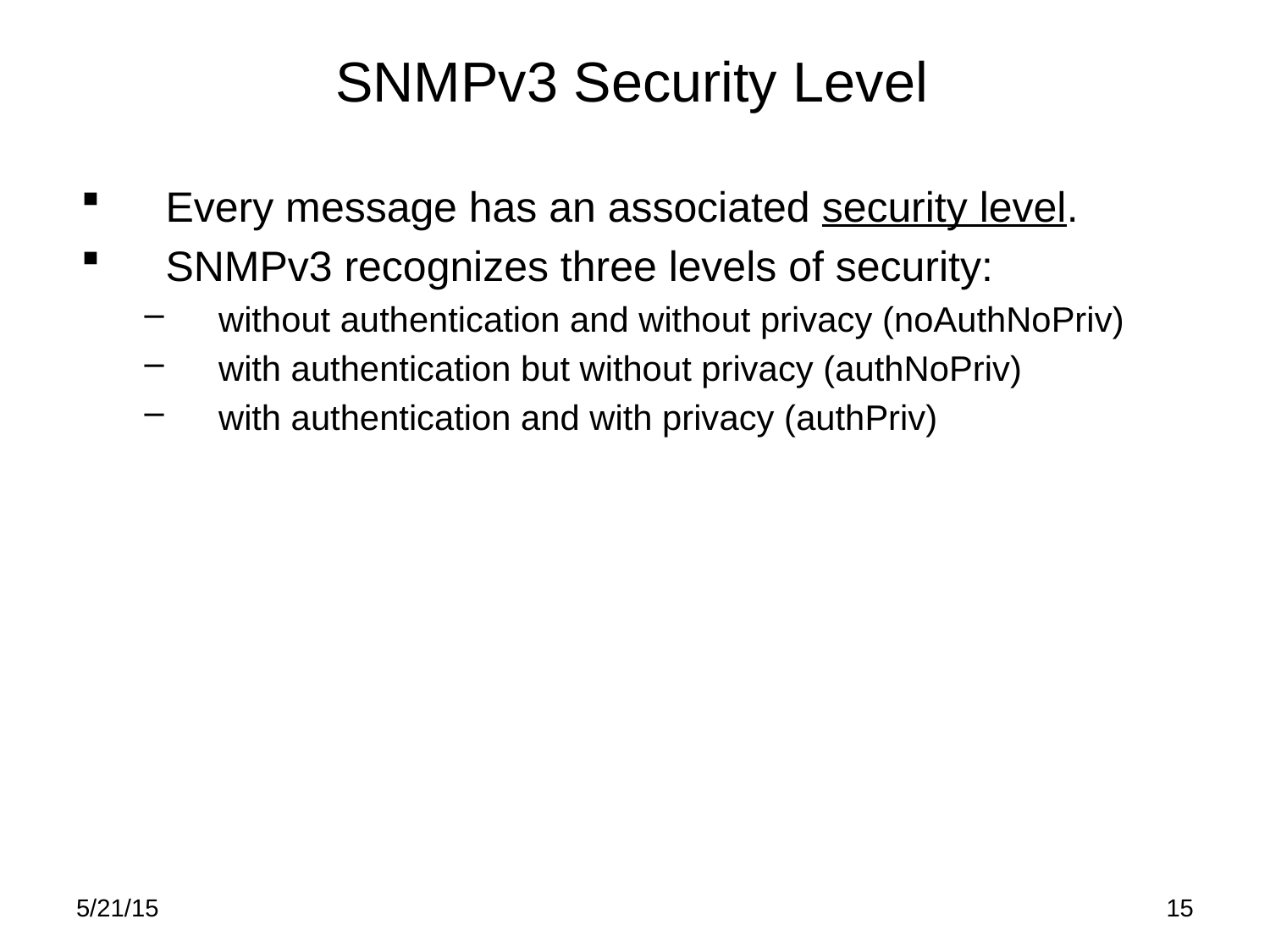

# SNMPv3 Security Level
Every message has an associated security level.
SNMPv3 recognizes three levels of security:
without authentication and without privacy (noAuthNoPriv)
with authentication but without privacy (authNoPriv)
with authentication and with privacy (authPriv)
5/21/15
15